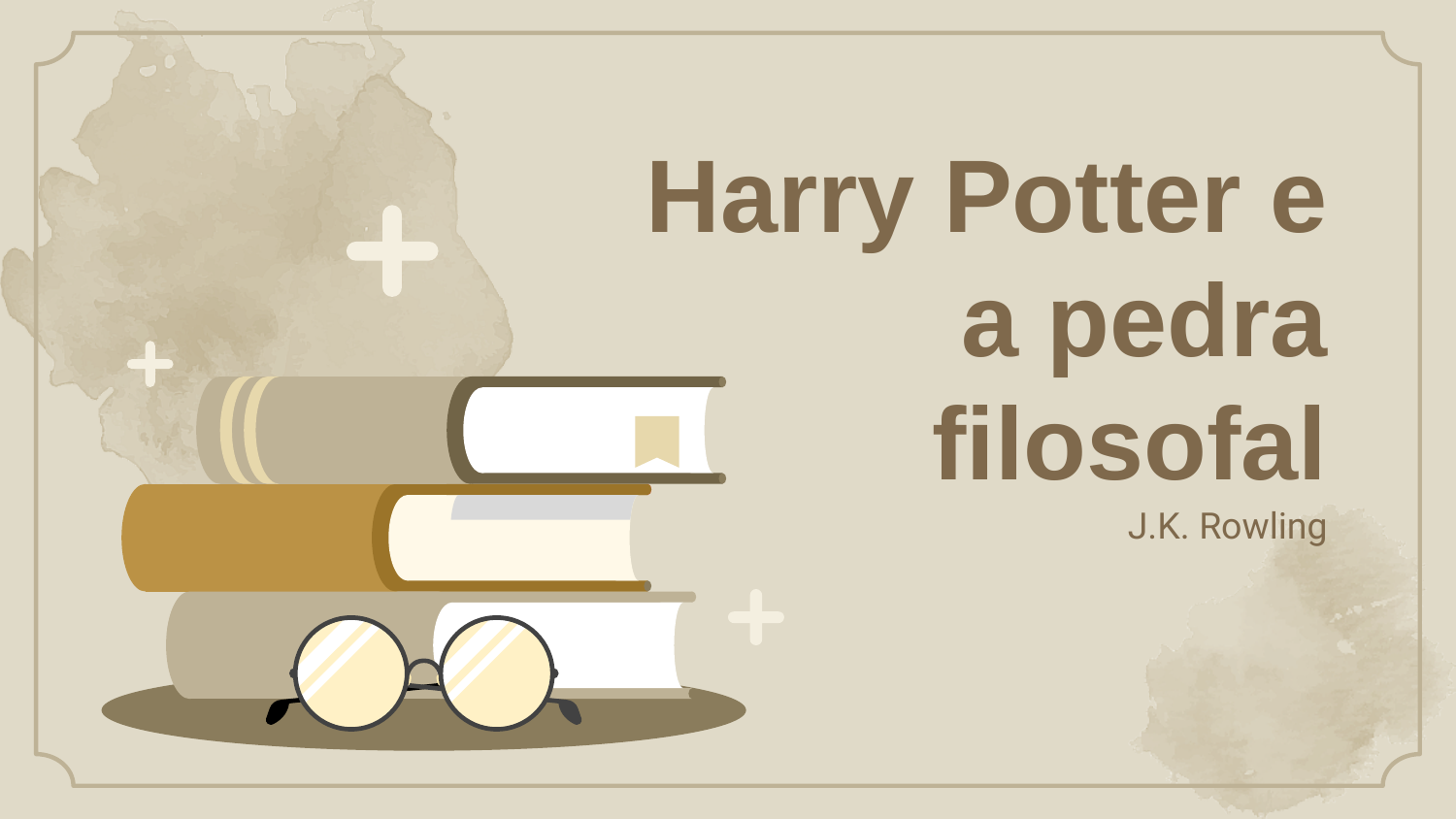

# Harry Potter e a pedra filosofal

J.K. Rowling